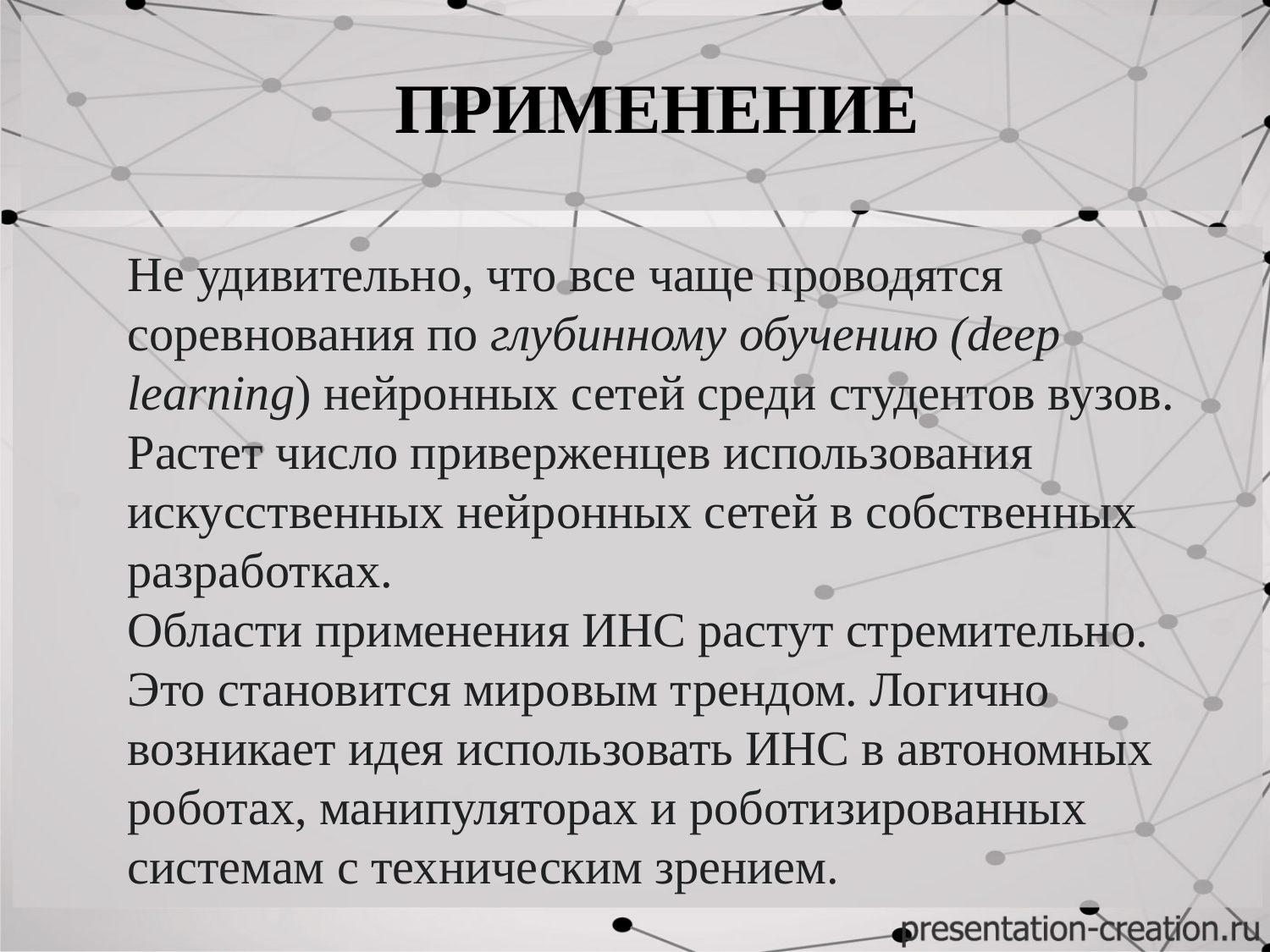

ПРИМЕНЕНИЕ
Не удивительно, что все чаще проводятся соревнования по глубинному обучению (deep learning) нейронных сетей среди студентов вузов. Растет число приверженцев использования искусственных нейронных сетей в собственных разработках.
Области применения ИНС растут стремительно. Это становится мировым трендом. Логично возникает идея использовать ИНС в автономных роботах, манипуляторах и роботизированных системам с техническим зрением.